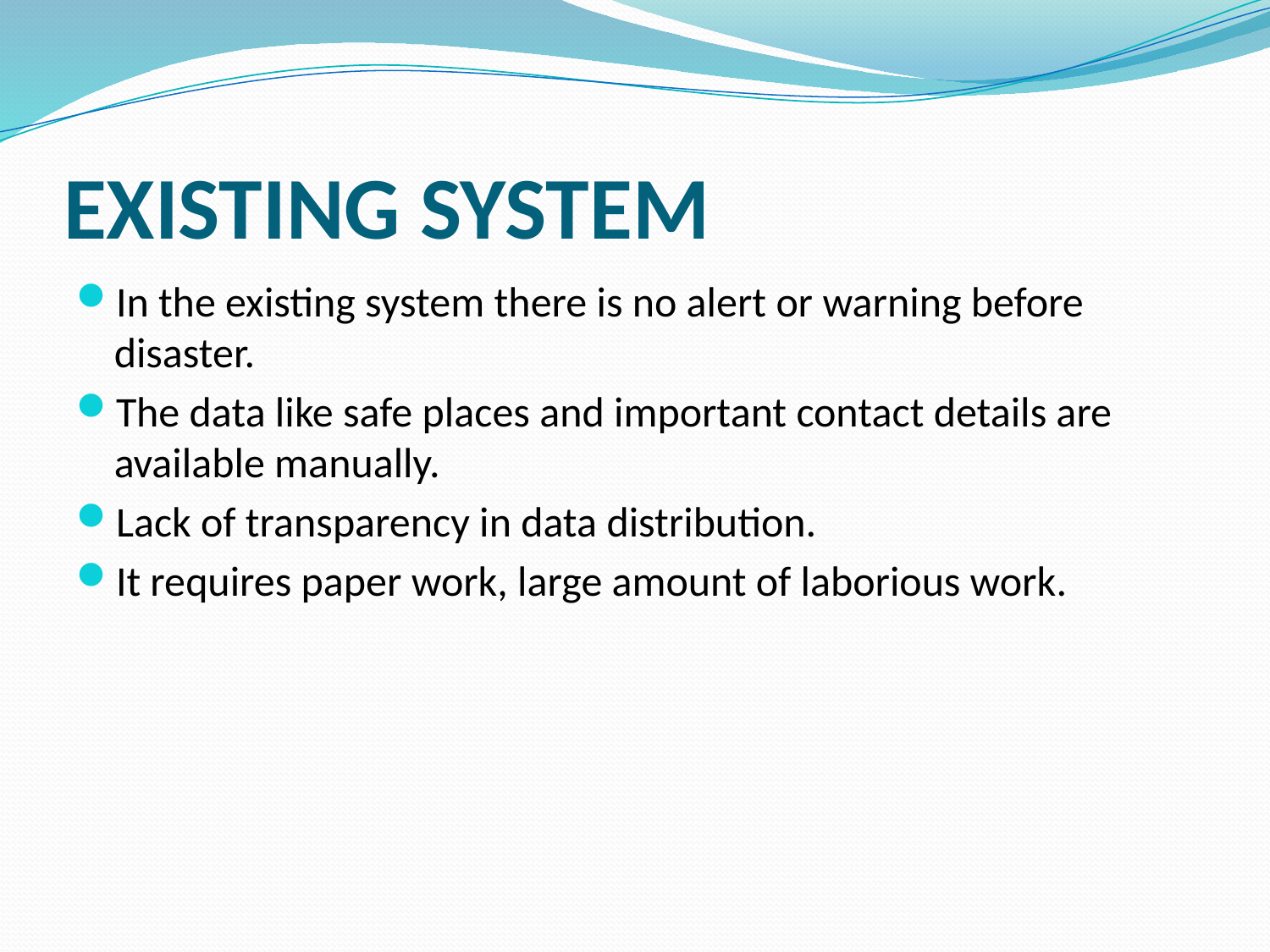

# EXISTING SYSTEM
In the existing system there is no alert or warning before disaster.
The data like safe places and important contact details are available manually.
Lack of transparency in data distribution.
It requires paper work, large amount of laborious work.